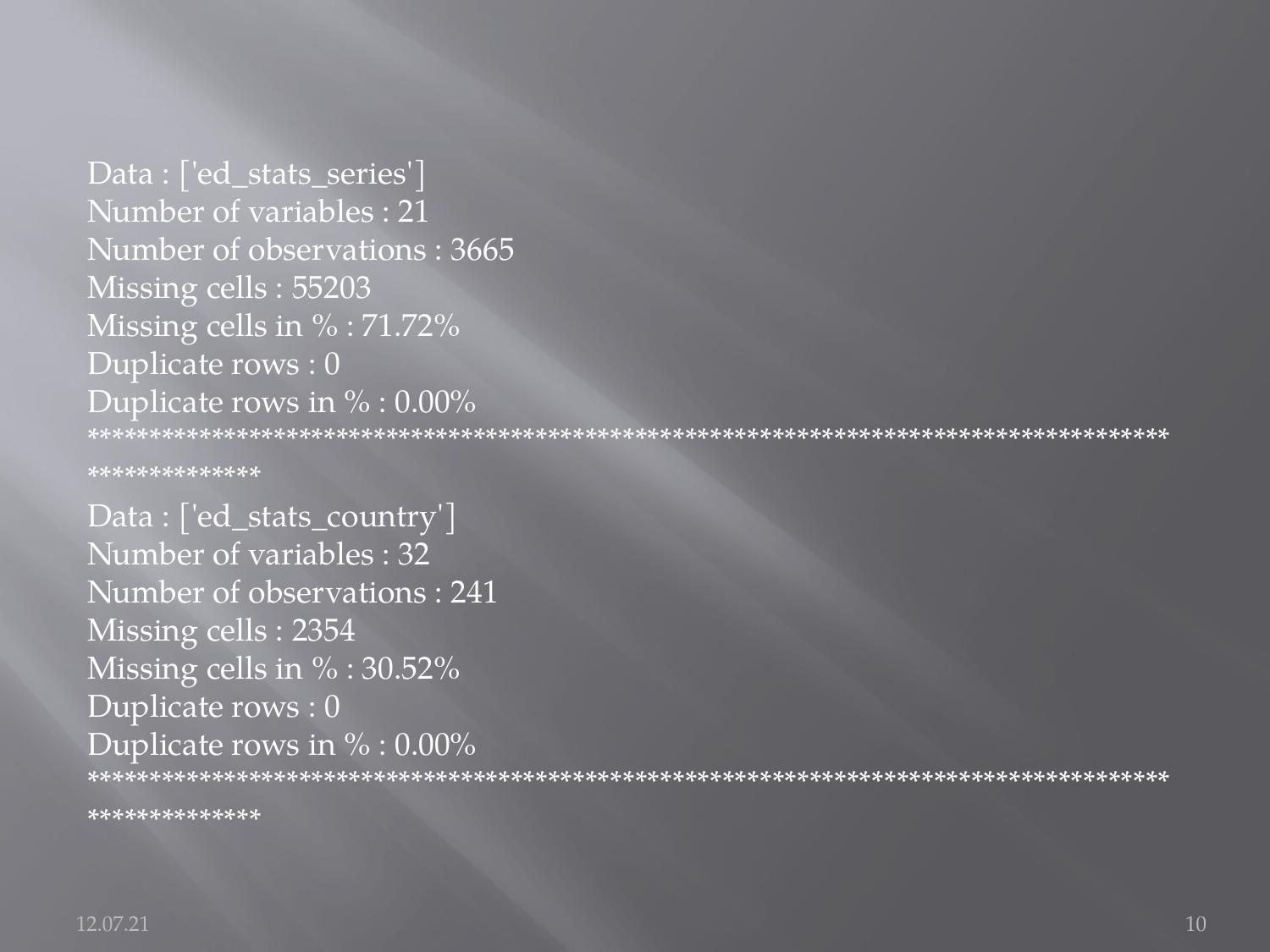

Data : ['ed_stats_series']
Number of variables : 21
Number of observations : 3665
Missing cells : 55203
Missing cells in % : 71.72%
Duplicate rows : 0
Duplicate rows in % : 0.00%
*****************************************************************************************************
Data : ['ed_stats_country']
Number of variables : 32
Number of observations : 241
Missing cells : 2354
Missing cells in % : 30.52%
Duplicate rows : 0
Duplicate rows in % : 0.00%
*****************************************************************************************************
12.07.21
10